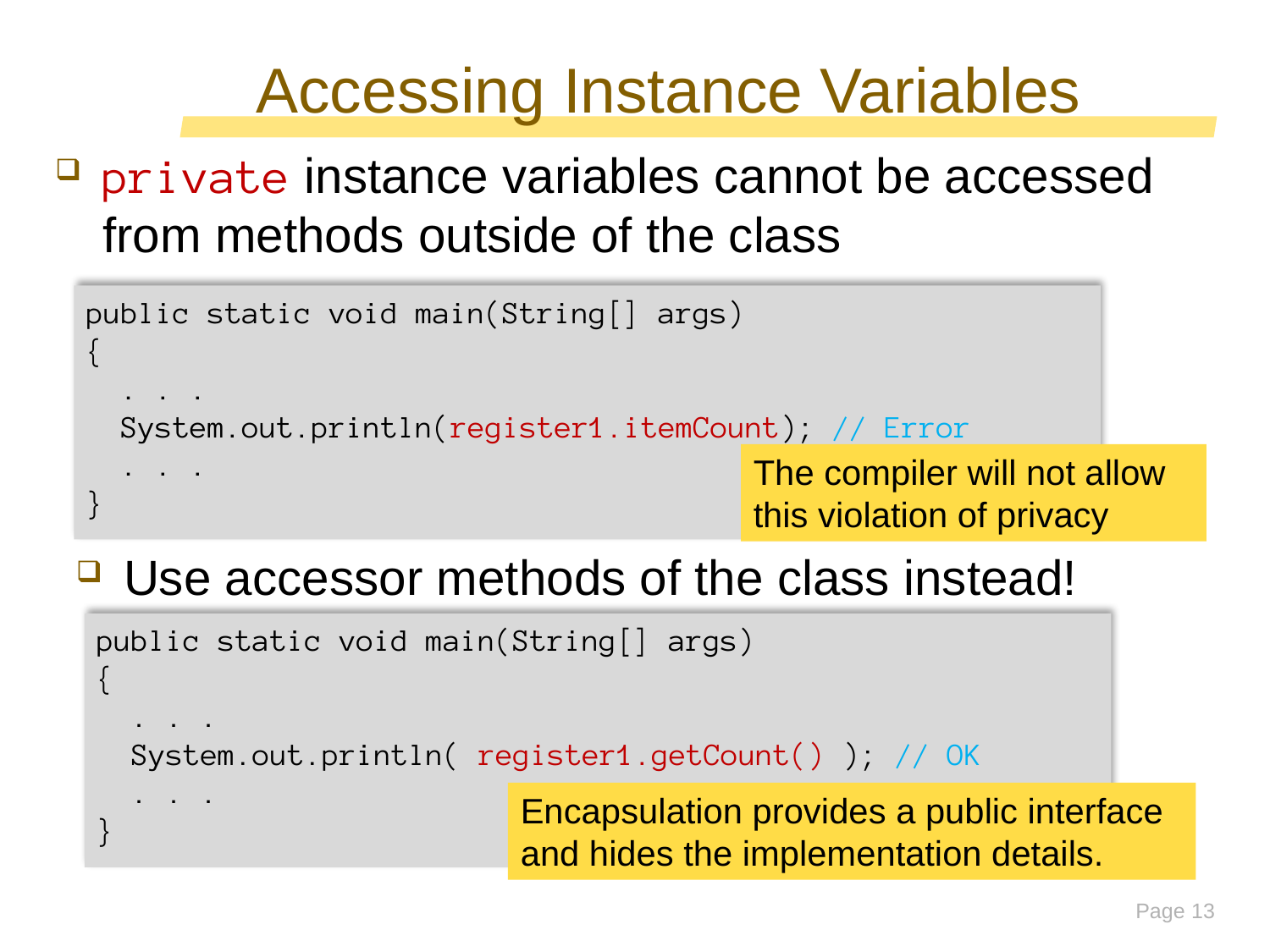

# Accessing Instance Variables
private instance variables cannot be accessed from methods outside of the class
public static void main(String[] args)
{
  . . .
  System.out.println(register1.itemCount); // Error
  . . .
}
The compiler will not allow this violation of privacy
Use accessor methods of the class instead!
public static void main(String[] args)
{
  . . .
  System.out.println( register1.getCount() ); // OK
  . . .
}
Encapsulation provides a public interface and hides the implementation details.
Page 13